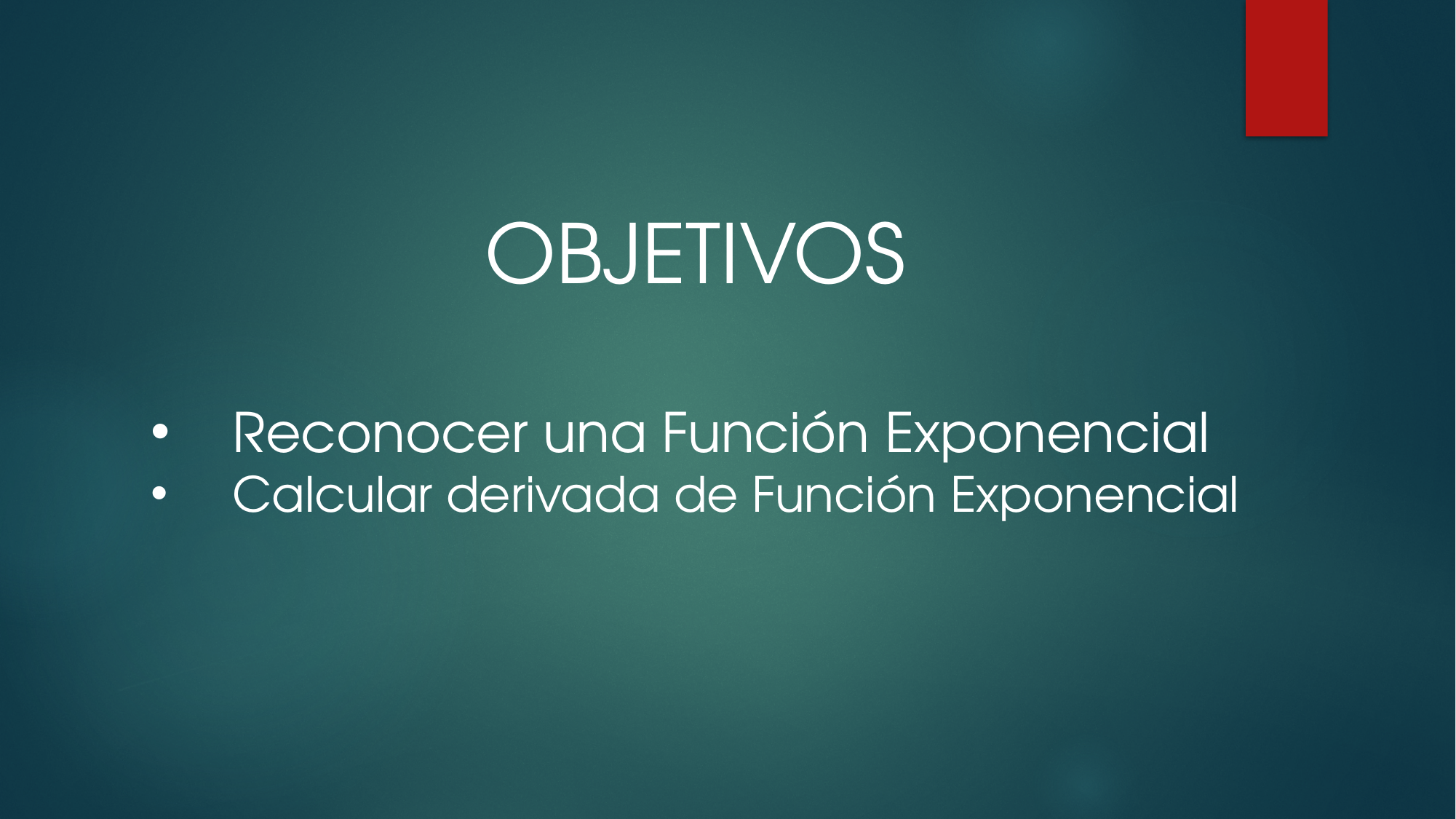

OBJETIVOS

Reconocer una Función Exponencial
Calcular derivada de Función Exponencial